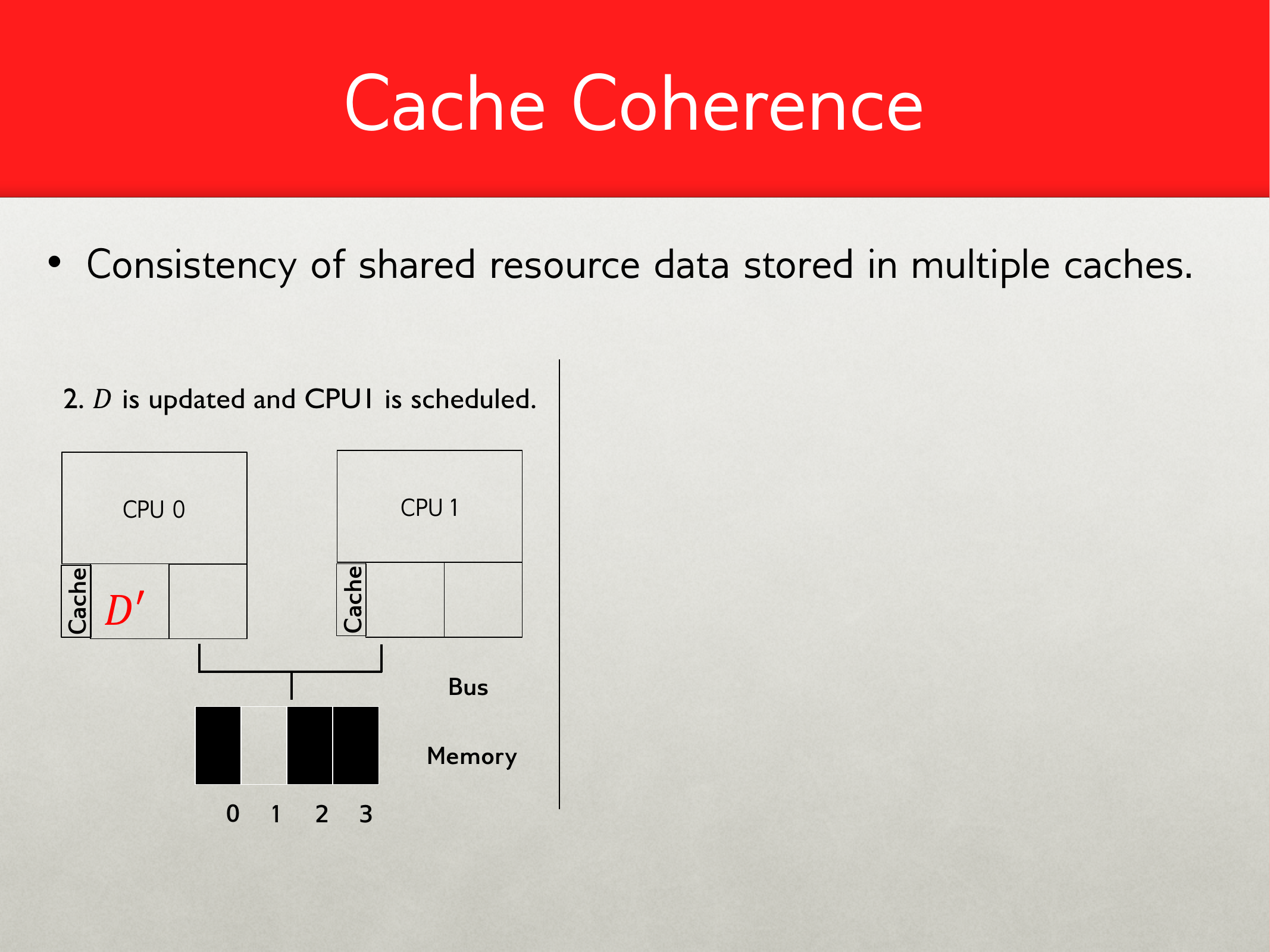

# Cache Coherence
Consistency of shared resource data stored in multiple caches.

CPU 1

Cache
CPU 0

Cache

Bus
|  |  |  |  |
| --- | --- | --- | --- |
Memory
0
1
2
3